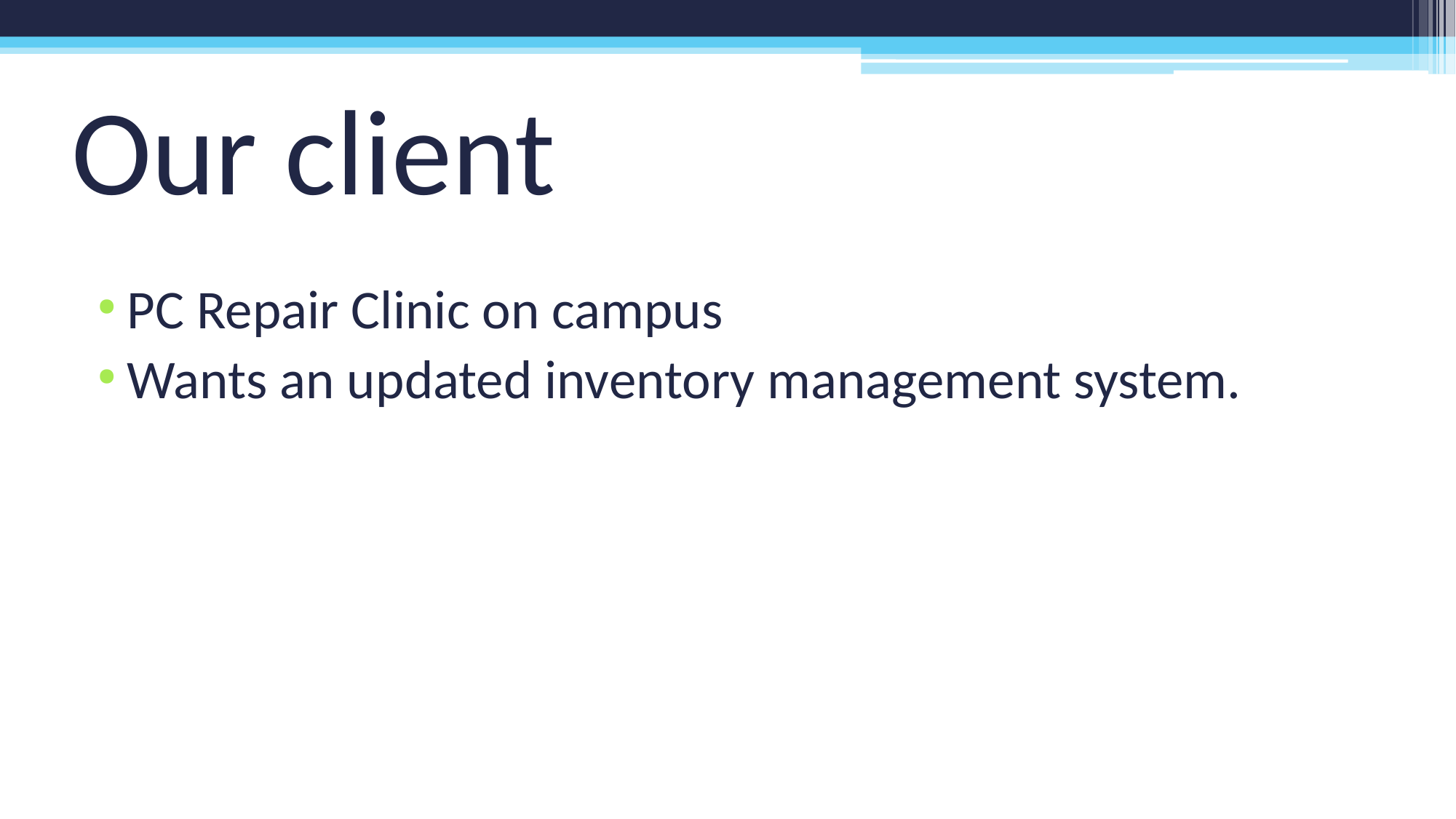

# Our client
PC Repair Clinic on campus
Wants an updated inventory management system.